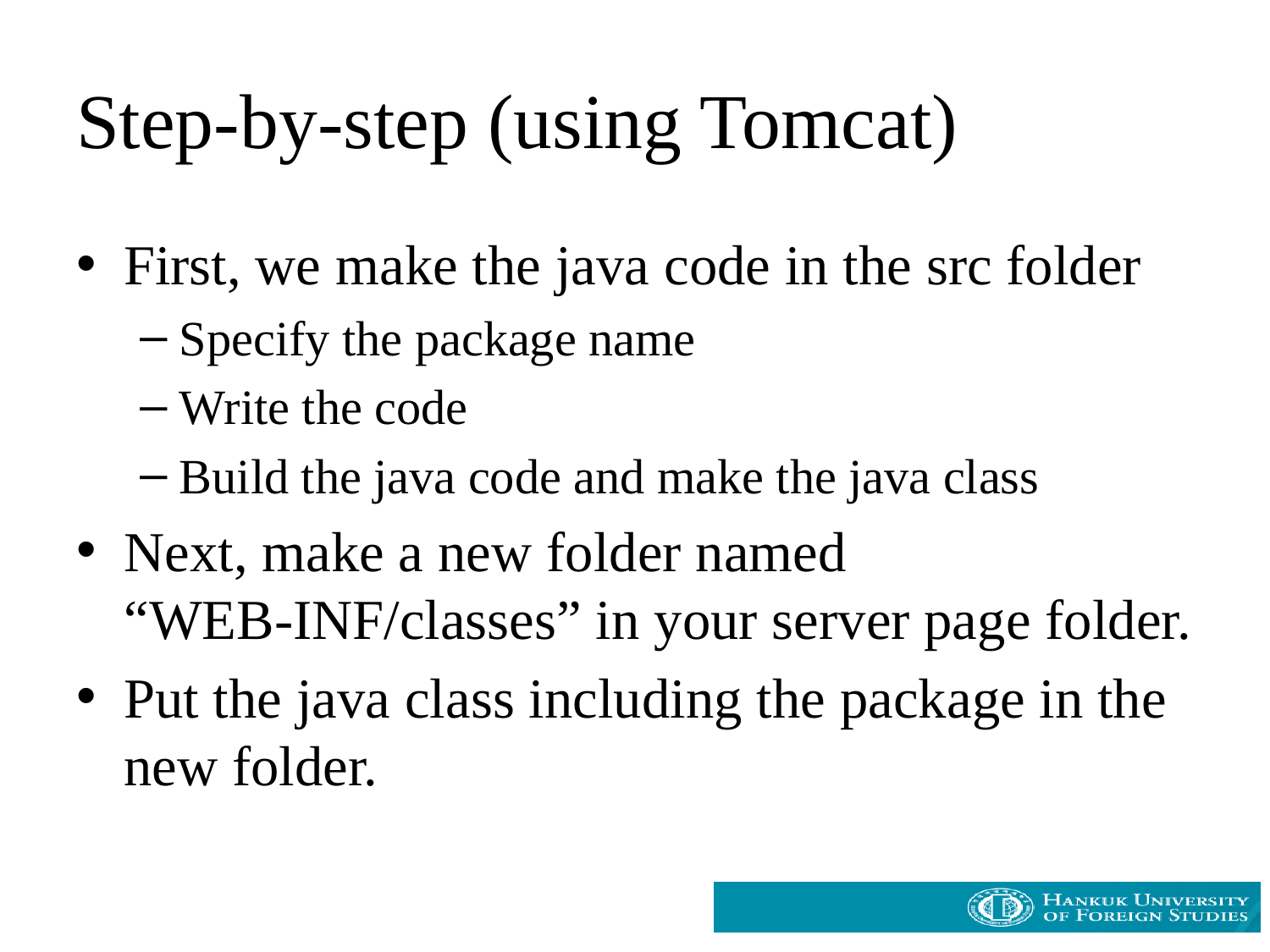

# Step-by-step (using Tomcat)
First, we make the java code in the src folder
Specify the package name
Write the code
Build the java code and make the java class
Next, make a new folder named “WEB-INF/classes” in your server page folder.
Put the java class including the package in the new folder.